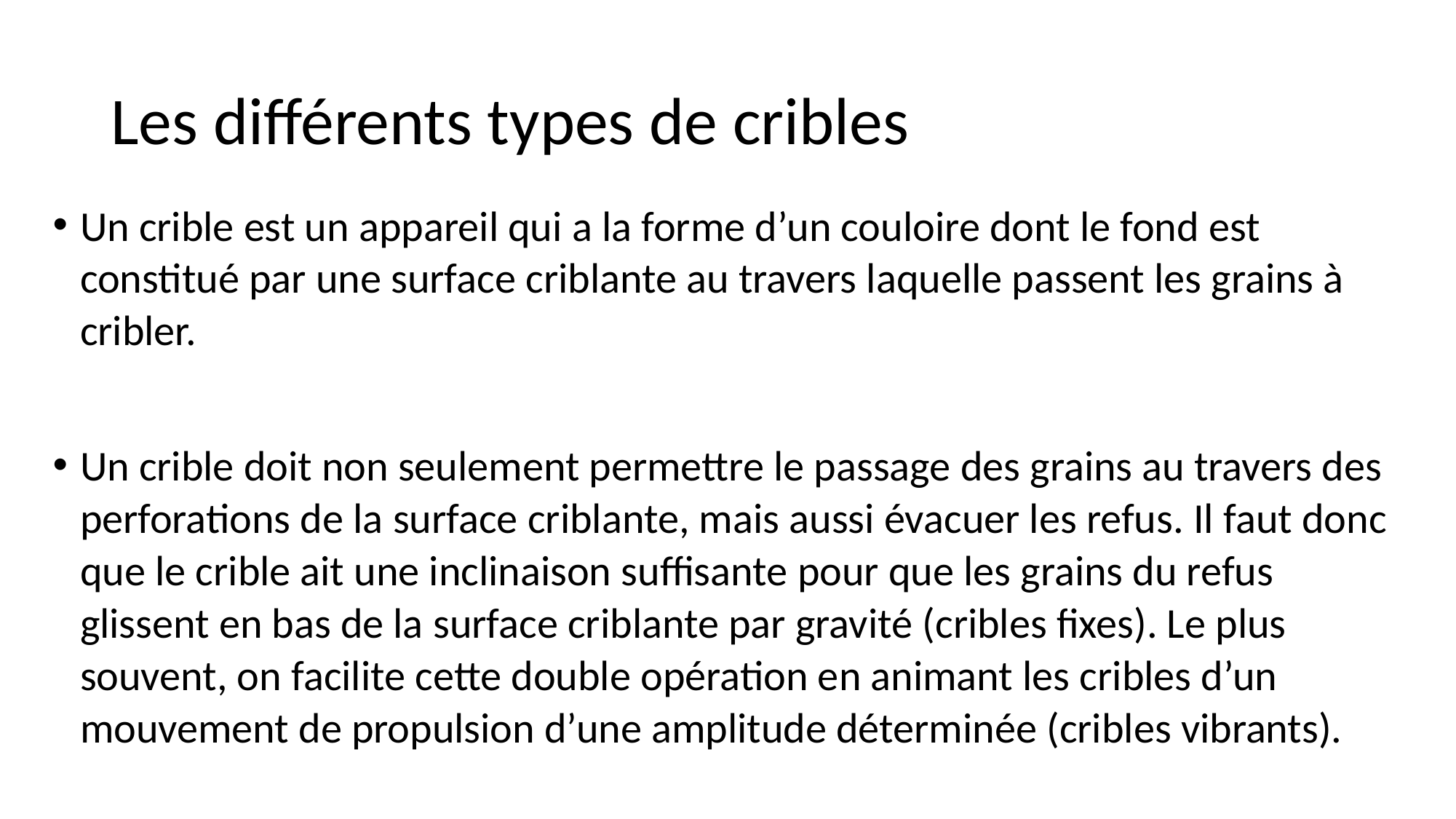

# Les différents types de cribles
Un crible est un appareil qui a la forme d’un couloire dont le fond est constitué par une surface criblante au travers laquelle passent les grains à cribler.

Un crible doit non seulement permettre le passage des grains au travers des perforations de la surface criblante, mais aussi évacuer les refus. Il faut donc que le crible ait une inclinaison suffisante pour que les grains du refus glissent en bas de la surface criblante par gravité (cribles fixes). Le plus souvent, on facilite cette double opération en animant les cribles d’un mouvement de propulsion d’une amplitude déterminée (cribles vibrants).